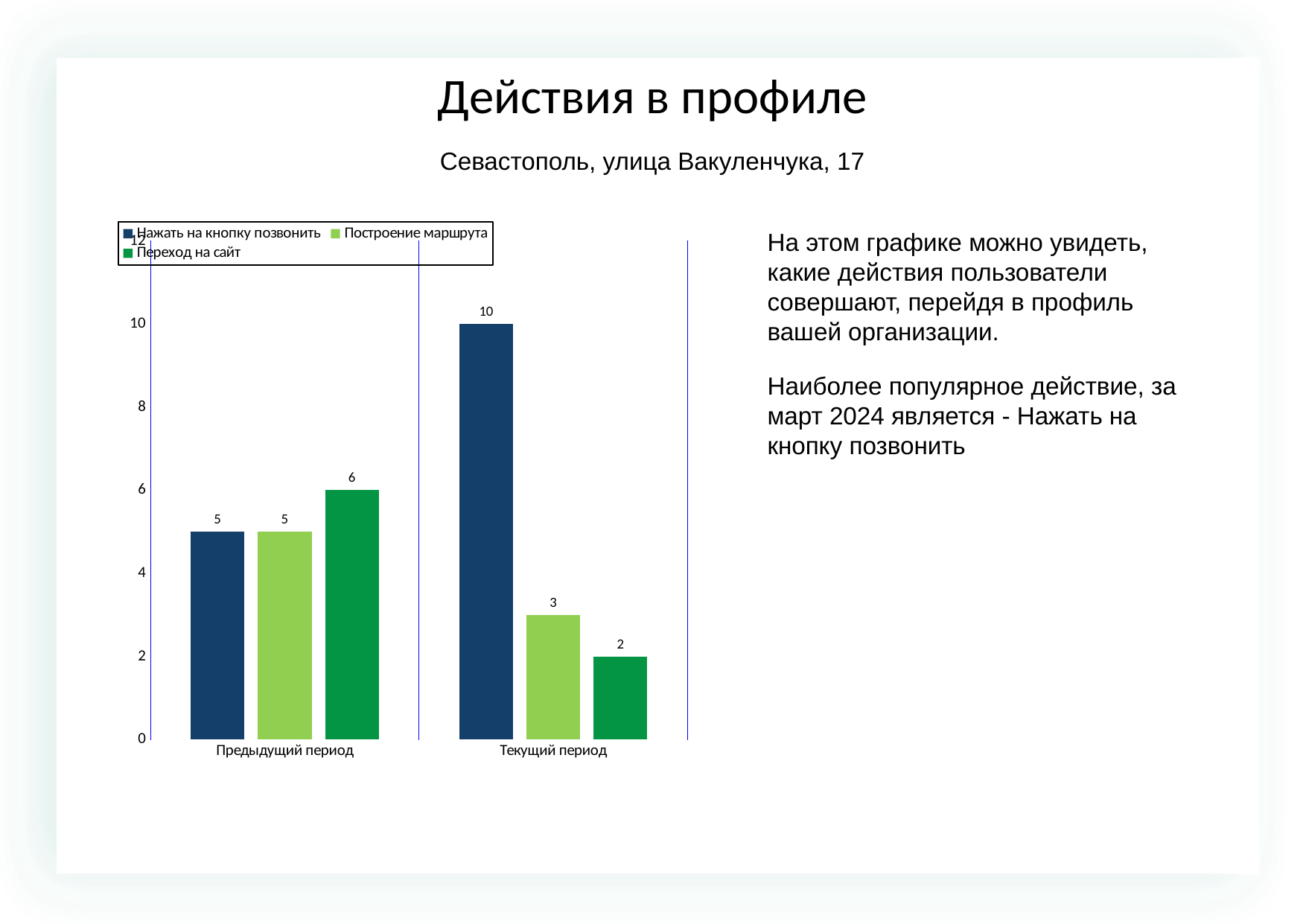

Действия в профиле
Севастополь, улица Вакуленчука, 17

### Chart

| Category |  |  |  |
|---|---|---|---|
| Предыдущий период | 5.0 | 5.0 | 6.0 |
| Текущий период | 10.0 | 3.0 | 2.0 |
На этом графике можно увидеть, какие действия пользователи совершают, перейдя в профиль вашей организации.
Наиболее популярное действие, за март 2024 является - Нажать на кнопку позвонить